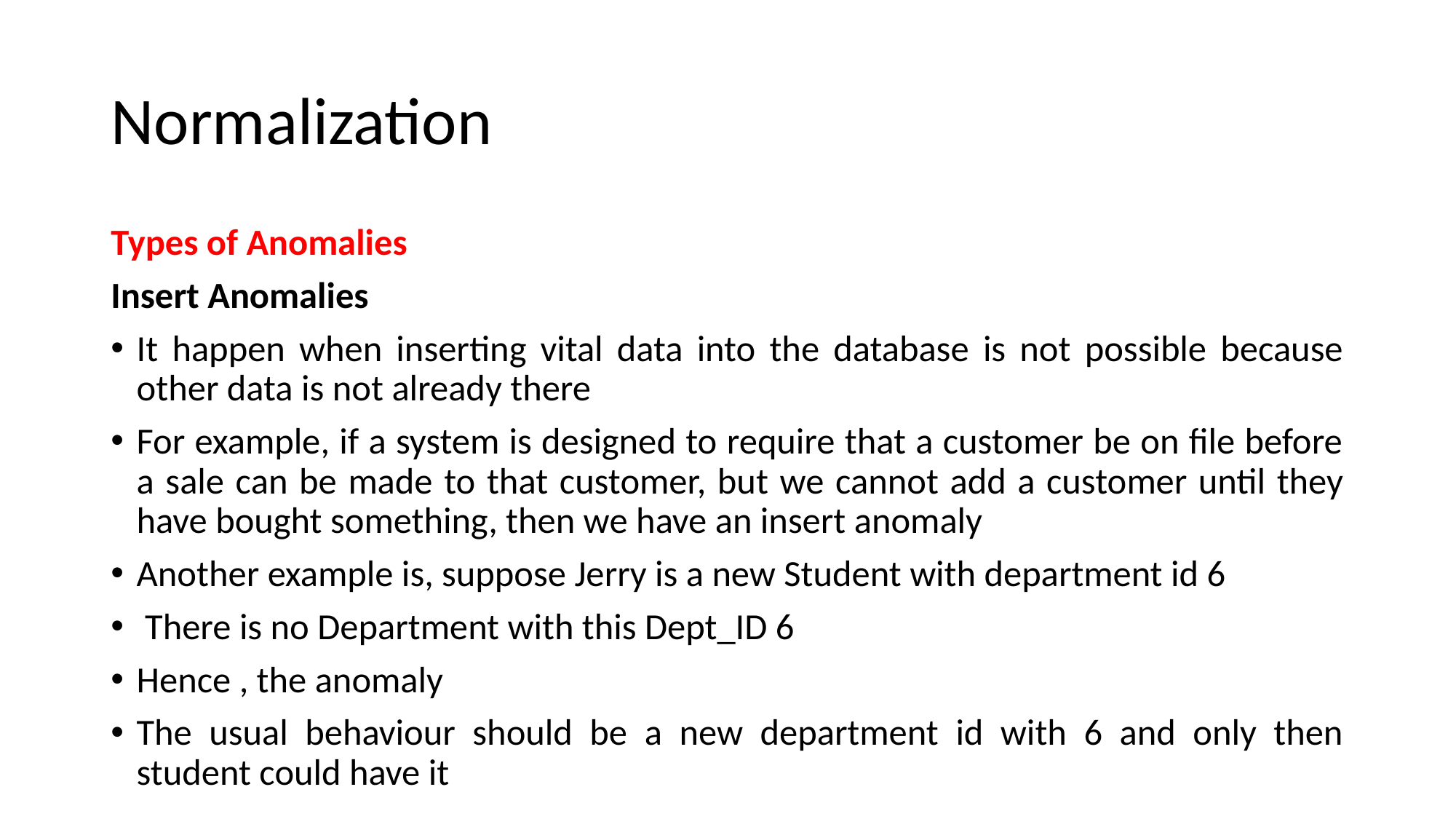

# Normalization
Types of Anomalies
Insert Anomalies
It happen when inserting vital data into the database is not possible because other data is not already there
For example, if a system is designed to require that a customer be on file before a sale can be made to that customer, but we cannot add a customer until they have bought something, then we have an insert anomaly
Another example is, suppose Jerry is a new Student with department id 6
 There is no Department with this Dept_ID 6
Hence , the anomaly
The usual behaviour should be a new department id with 6 and only then student could have it